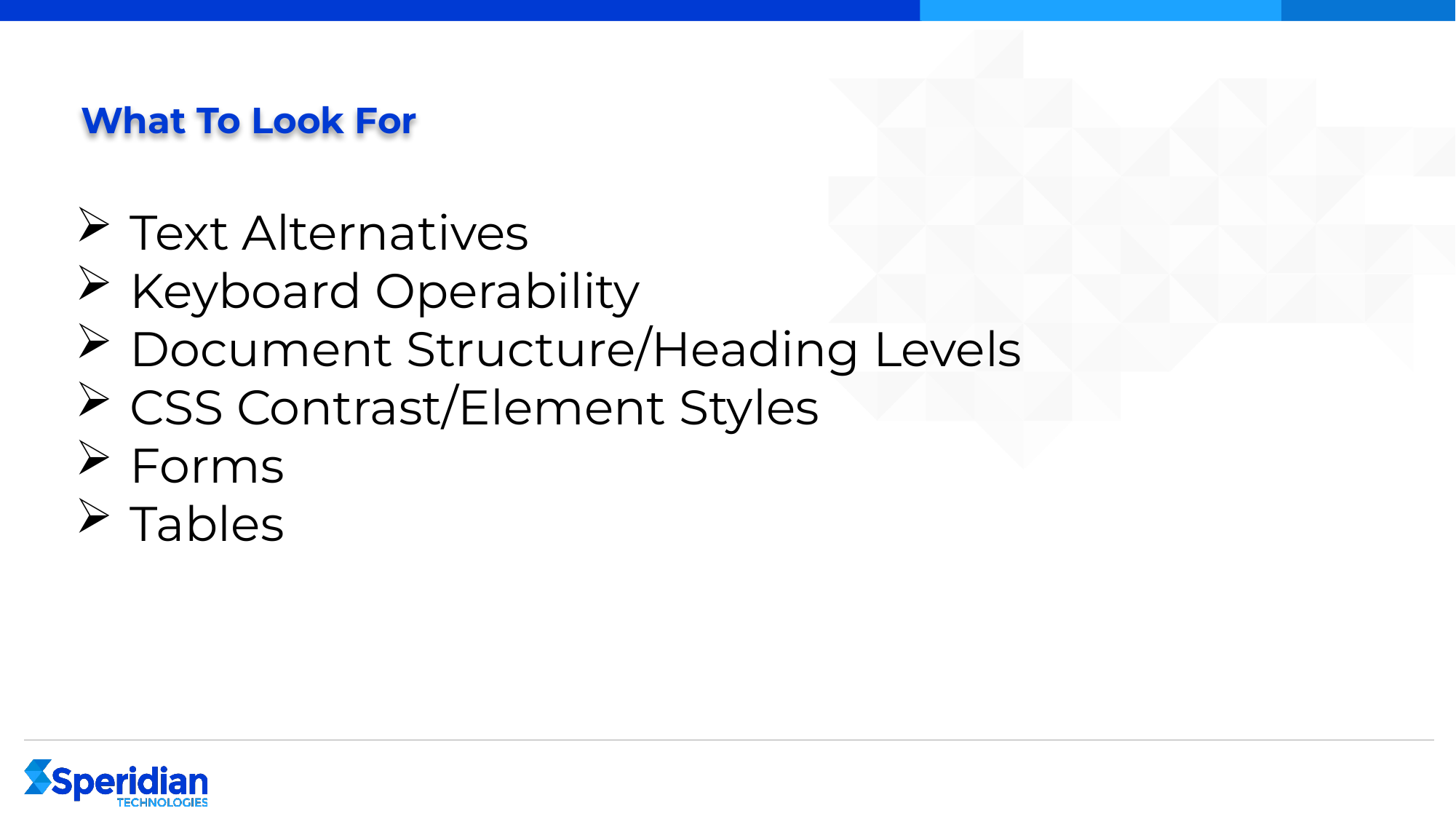

# What To Look For
Text Alternatives
Keyboard Operability
Document Structure/Heading Levels
CSS Contrast/Element Styles
Forms
Tables